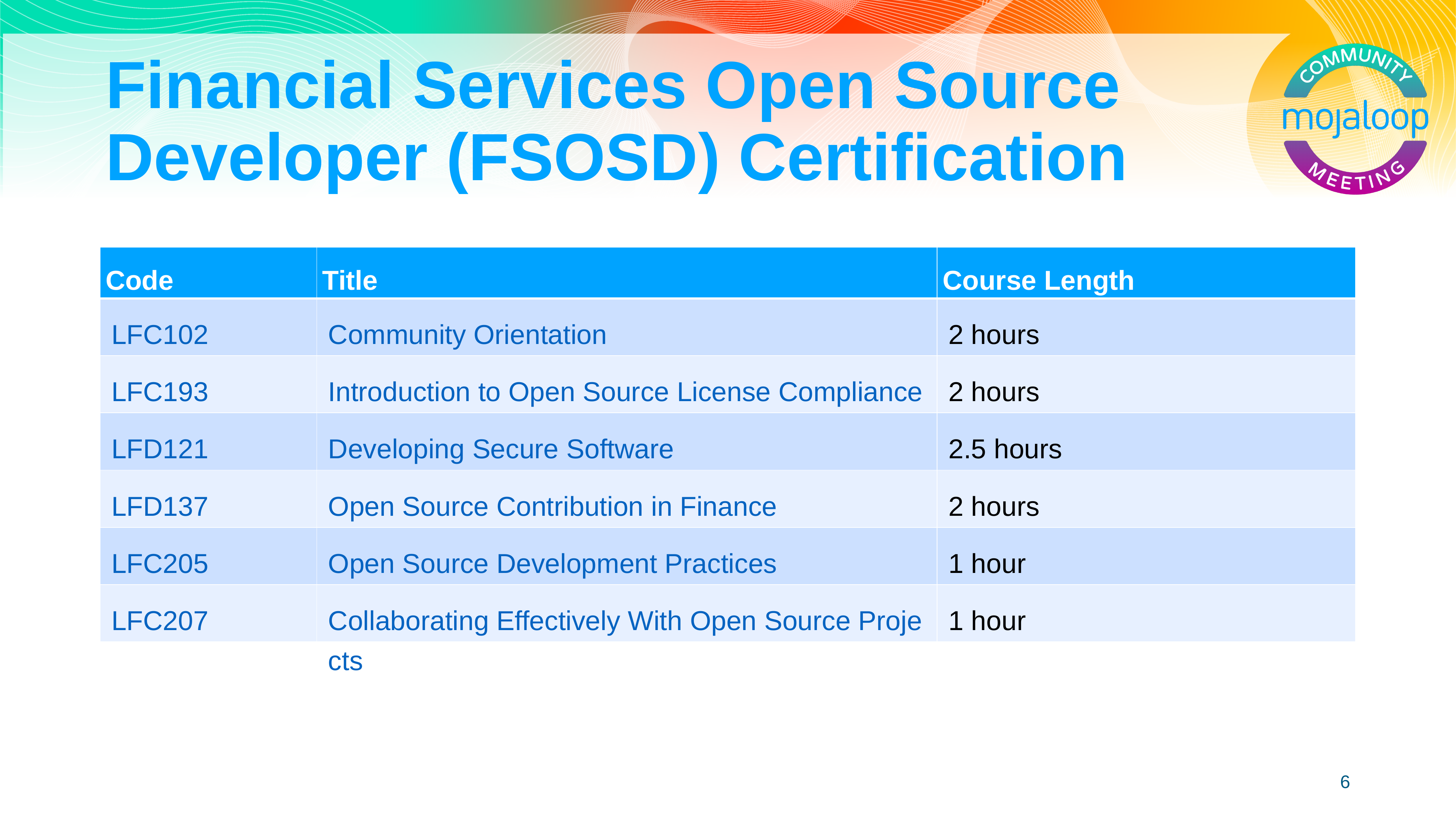

# Financial Services Open Source Developer (FSOSD) Certification
| Code | Title | Course Length |
| --- | --- | --- |
| LFC102 | Community Orientation | 2 hours |
| LFC193 | Introduction to Open Source License Compliance Management | 2 hours |
| LFD121 | Developing Secure Software | 2.5 hours |
| LFD137 | Open Source Contribution in Finance | 2 hours |
| LFC205 | Open Source Development Practices | 1 hour |
| LFC207 | Collaborating Effectively With Open Source Projects | 1 hour |
6